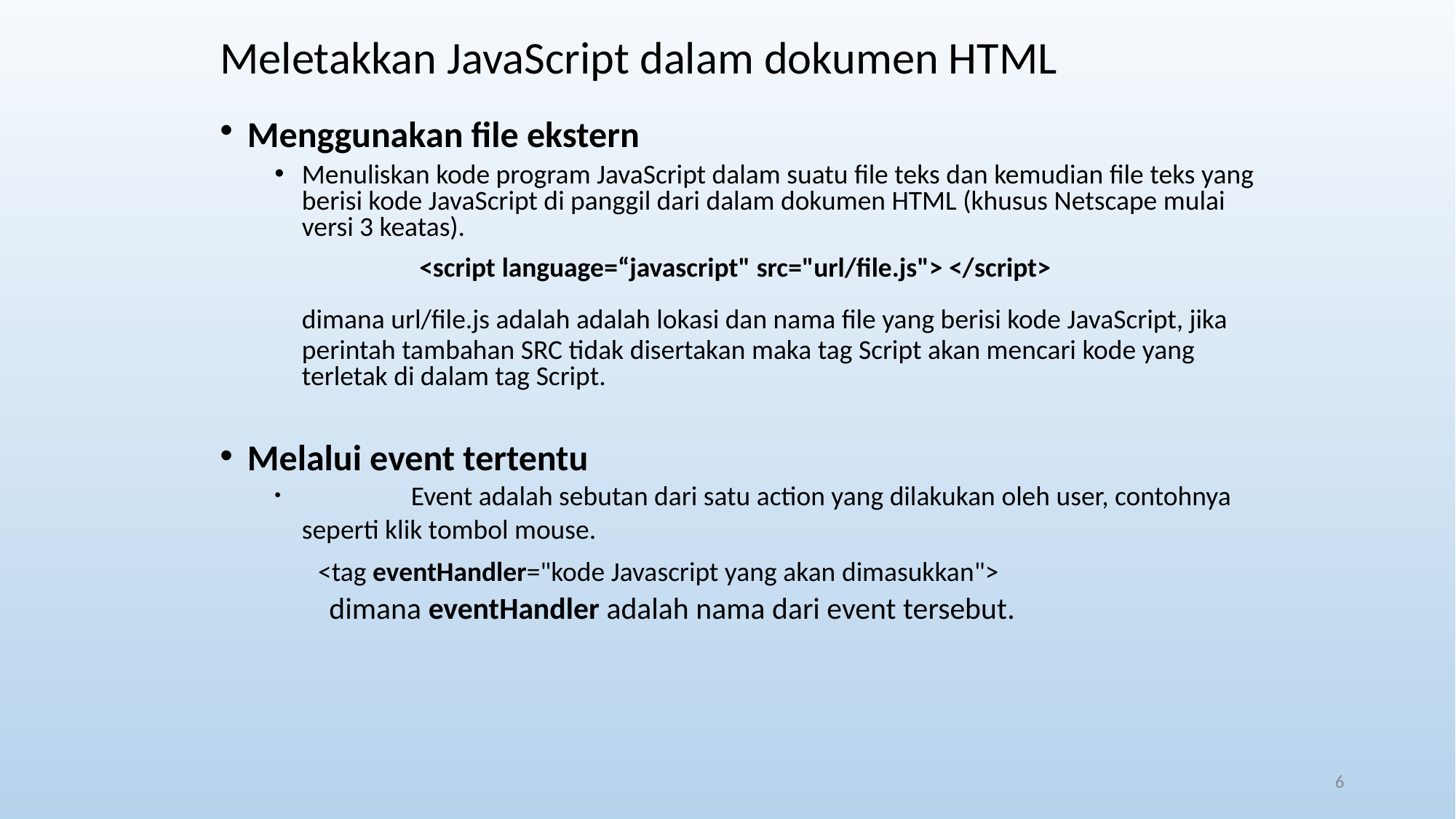

# Meletakkan JavaScript dalam dokumen HTML
Menggunakan file ekstern
Menuliskan kode program JavaScript dalam suatu file teks dan kemudian file teks yang berisi kode JavaScript di panggil dari dalam dokumen HTML (khusus Netscape mulai versi 3 keatas).
		 <script language=“javascript" src="url/file.js"> </script>
	dimana url/file.js adalah adalah lokasi dan nama file yang berisi kode JavaScript, jika perintah tambahan SRC tidak disertakan maka tag Script akan mencari kode yang terletak di dalam tag Script.

Melalui event tertentu
	Event adalah sebutan dari satu action yang dilakukan oleh user, contohnya seperti klik tombol mouse.
       <tag eventHandler="kode Javascript yang akan dimasukkan">
dimana eventHandler adalah nama dari event tersebut.

6